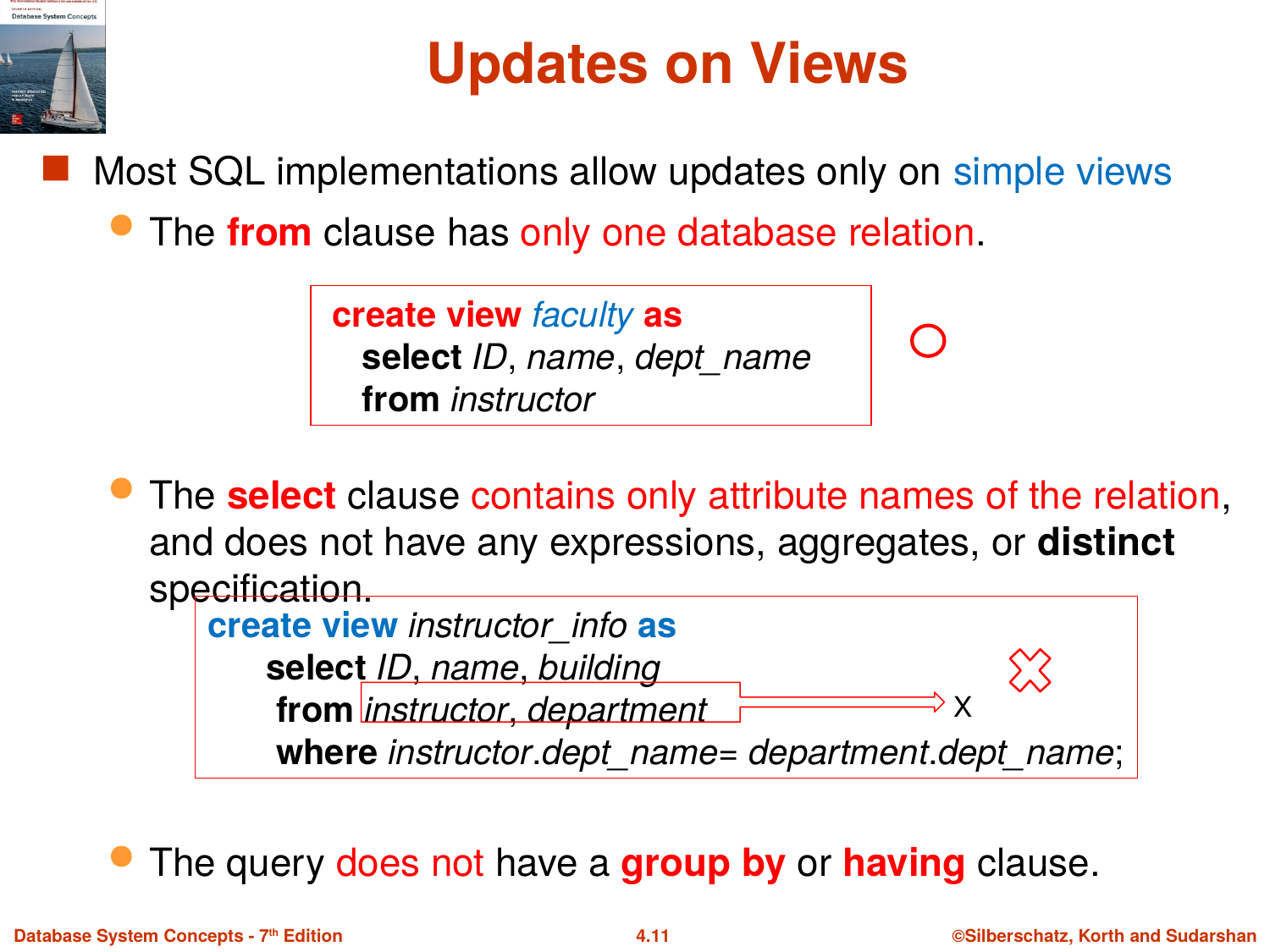

# Updates on Views
Most SQL implementations allow updates only on simple views
The from clause has only one database relation.

The select clause contains only attribute names of the relation, and does not have any expressions, aggregates, or distinct specification.

The query does not have a group by or having clause.

 create view faculty as
    select ID, name, dept_name
    from instructor

create view instructor_info as
      select ID, name, building
       from instructor, department
       where instructor.dept_name= department.dept_name;

X